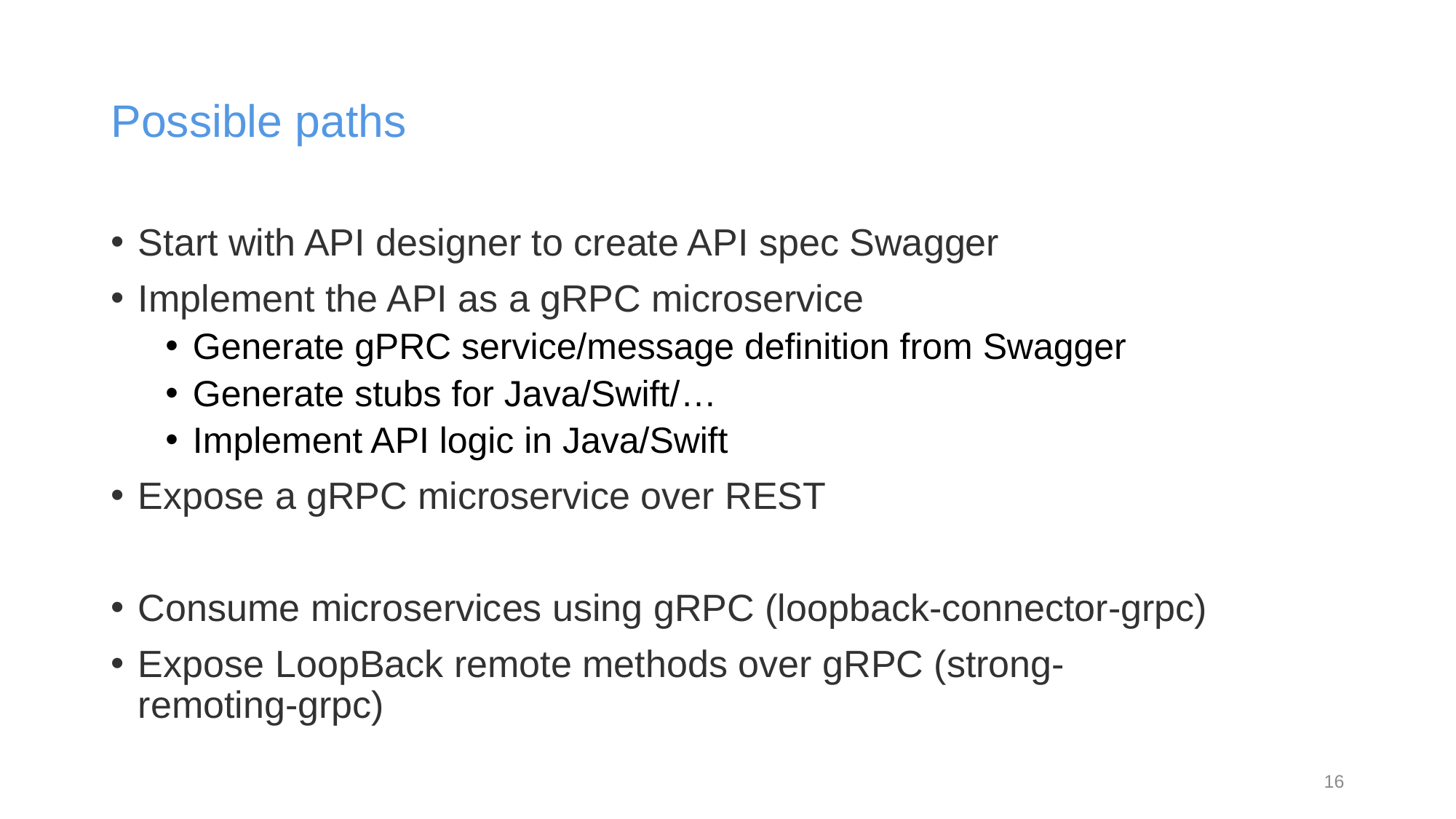

# Possible paths
Start with API designer to create API spec Swagger
Implement the API as a gRPC microservice
Generate gPRC service/message definition from Swagger
Generate stubs for Java/Swift/…
Implement API logic in Java/Swift
Expose a gRPC microservice over REST

Consume microservices using gRPC (loopback-connector-grpc)
Expose LoopBack remote methods over gRPC (strong-remoting-grpc)

16